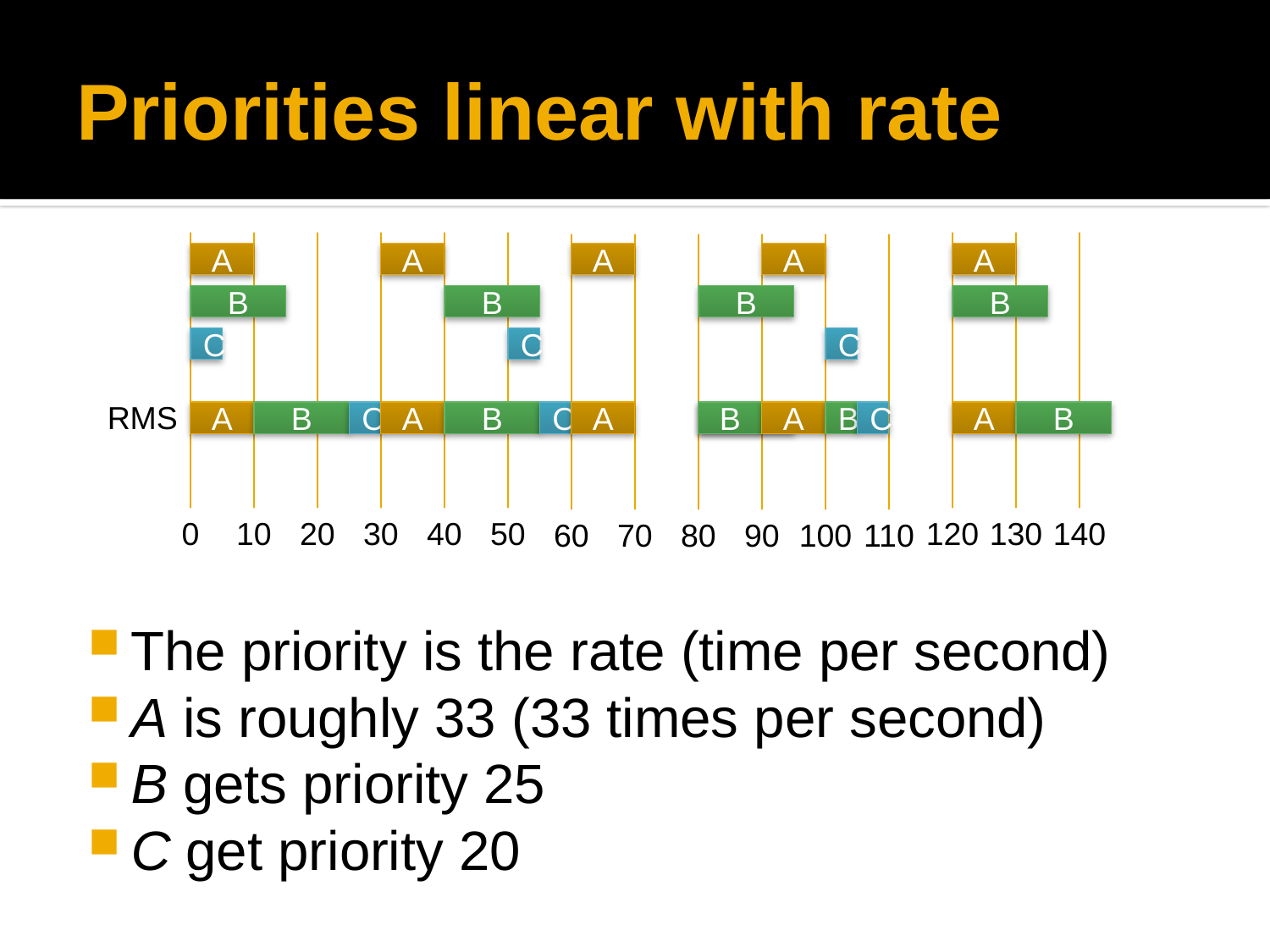

# Priorities linear with rate
A
A
A
A
A
B
B
B
B
C
C
C
RMS
A
B
C
A
B
C
A
B
B
A
B
C
A
B
0
10
20
30
40
50
120
130
140
60
70
80
90
100
110
The priority is the rate (time per second)
A is roughly 33 (33 times per second)
B gets priority 25
C get priority 20